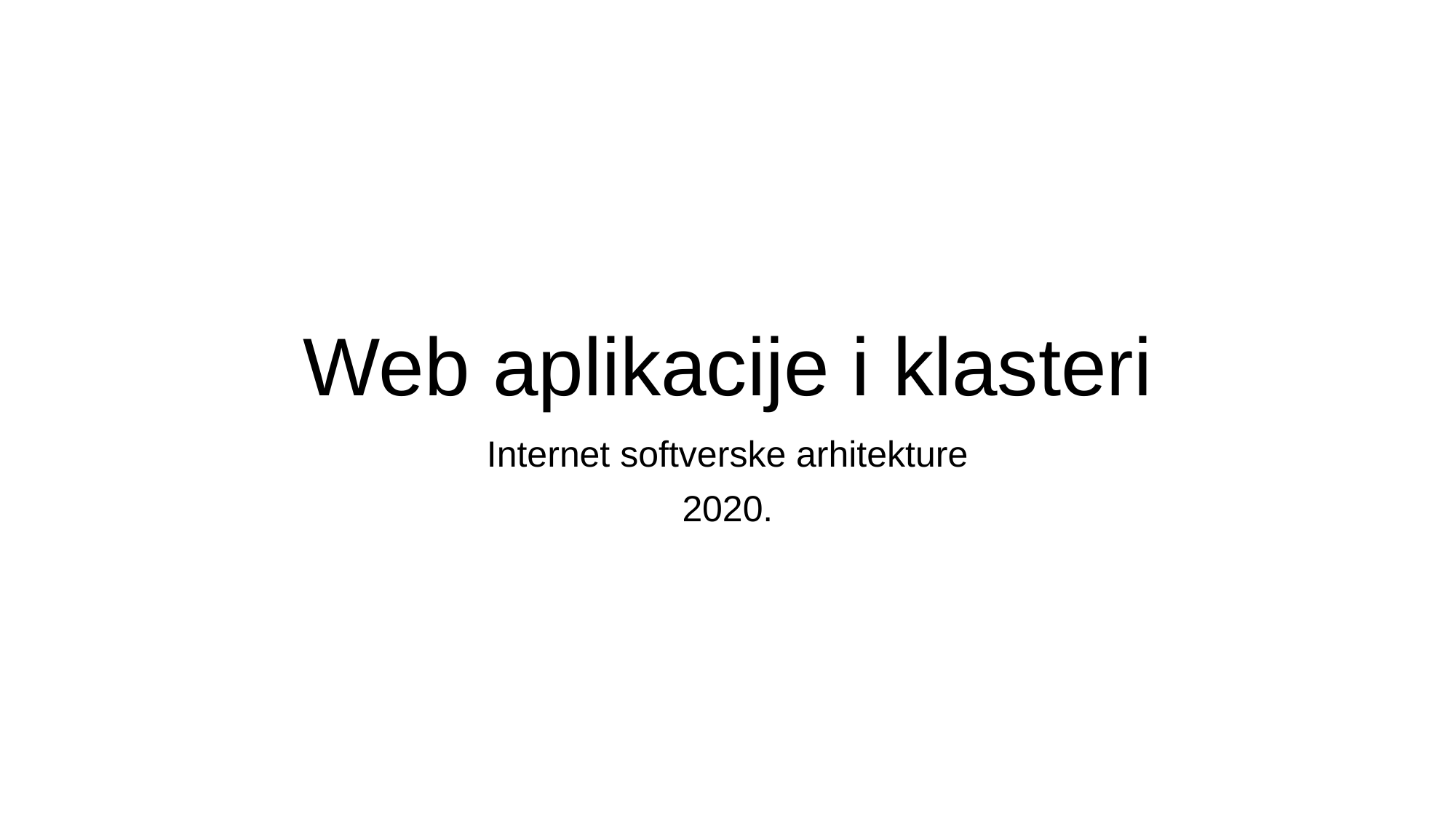

# Web aplikacije i klasteri
Internet softverske arhitekture
2020.